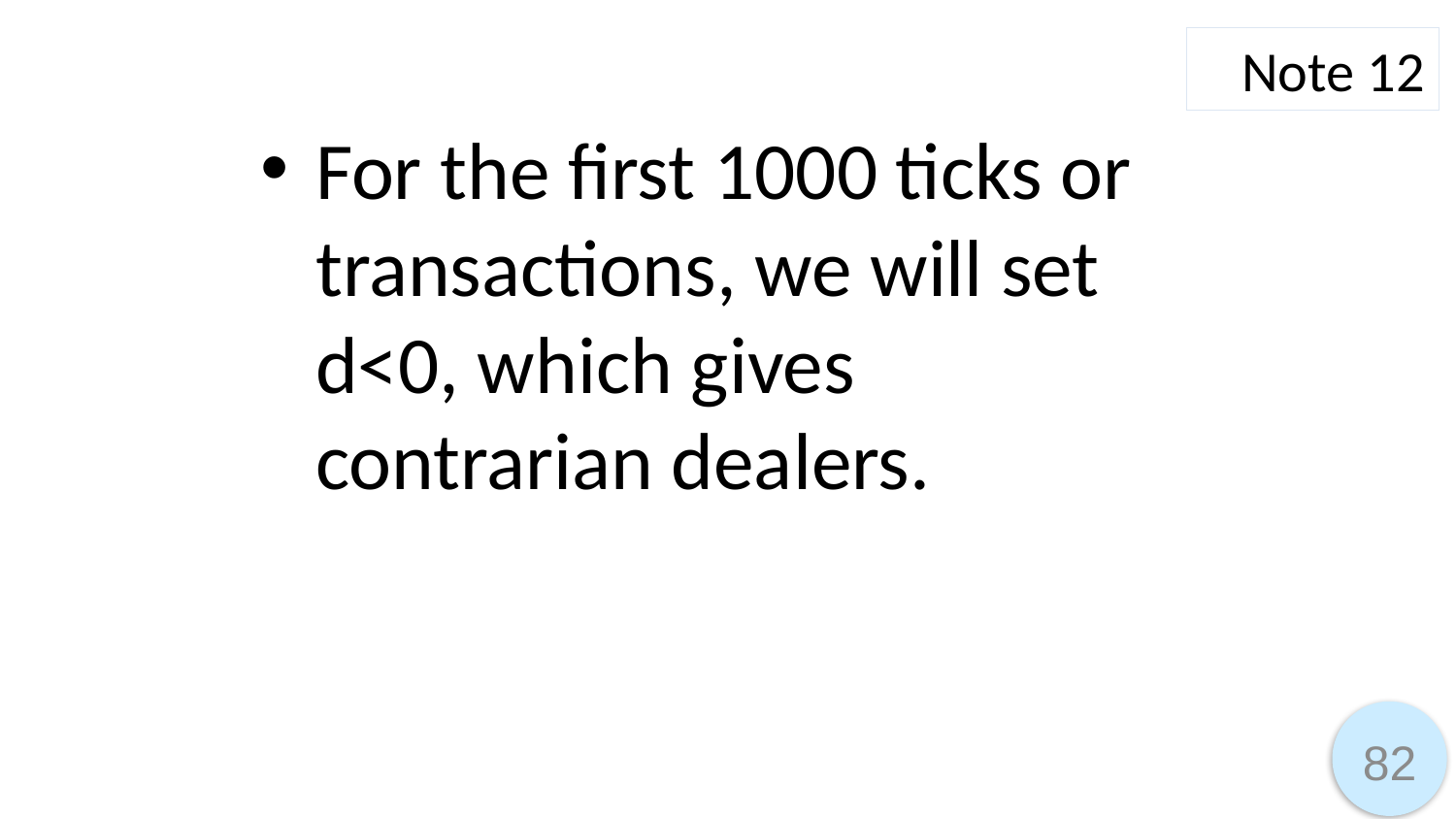

Note 12
For the first 1000 ticks or transactions, we will set d<0, which gives contrarian dealers.
82